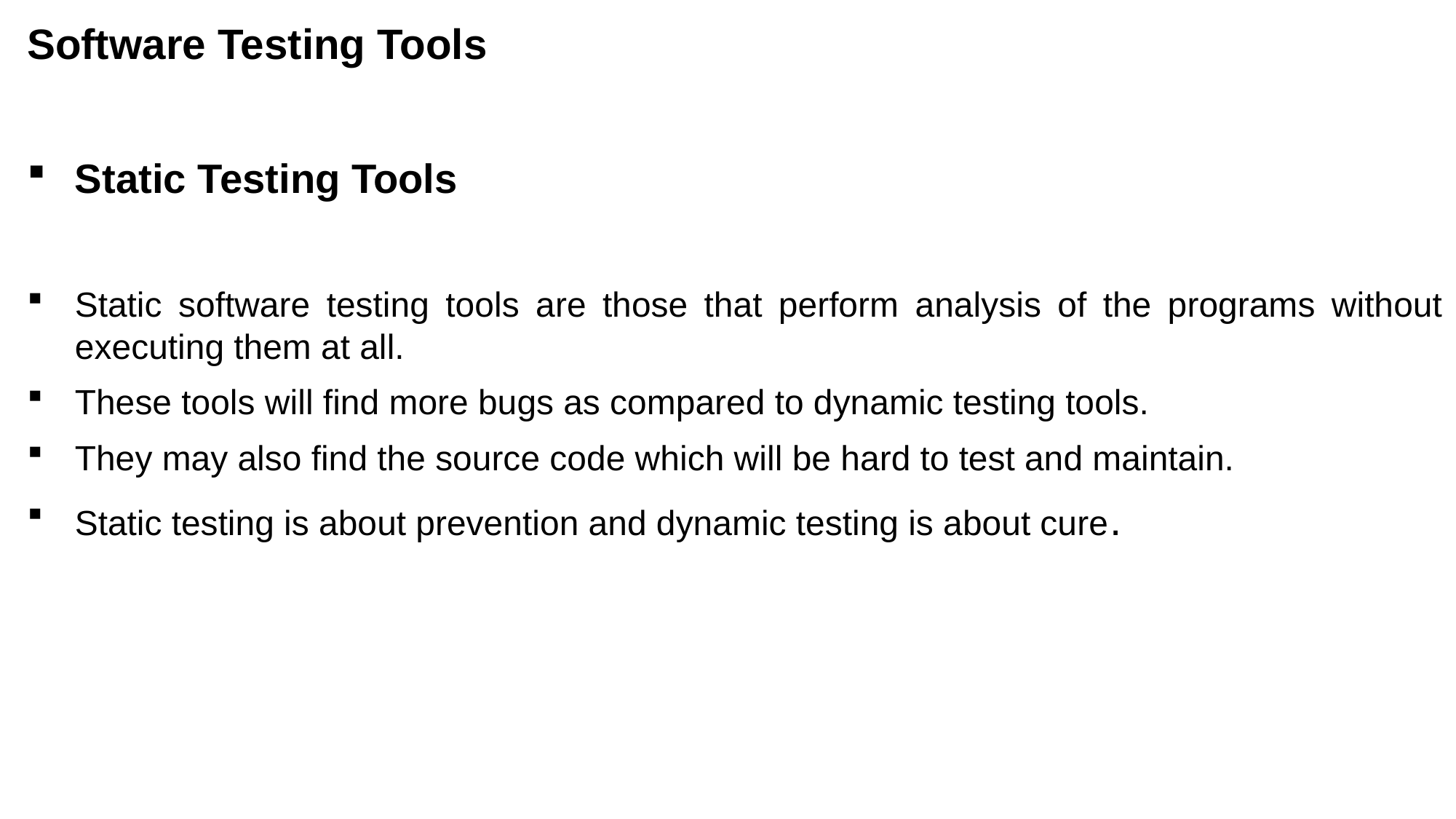

Software Testing Tools

Static Testing Tools

Static software testing tools are those that perform analysis of the programs without executing them at all.
These tools will find more bugs as compared to dynamic testing tools.
They may also find the source code which will be hard to test and maintain.
Static testing is about prevention and dynamic testing is about cure.